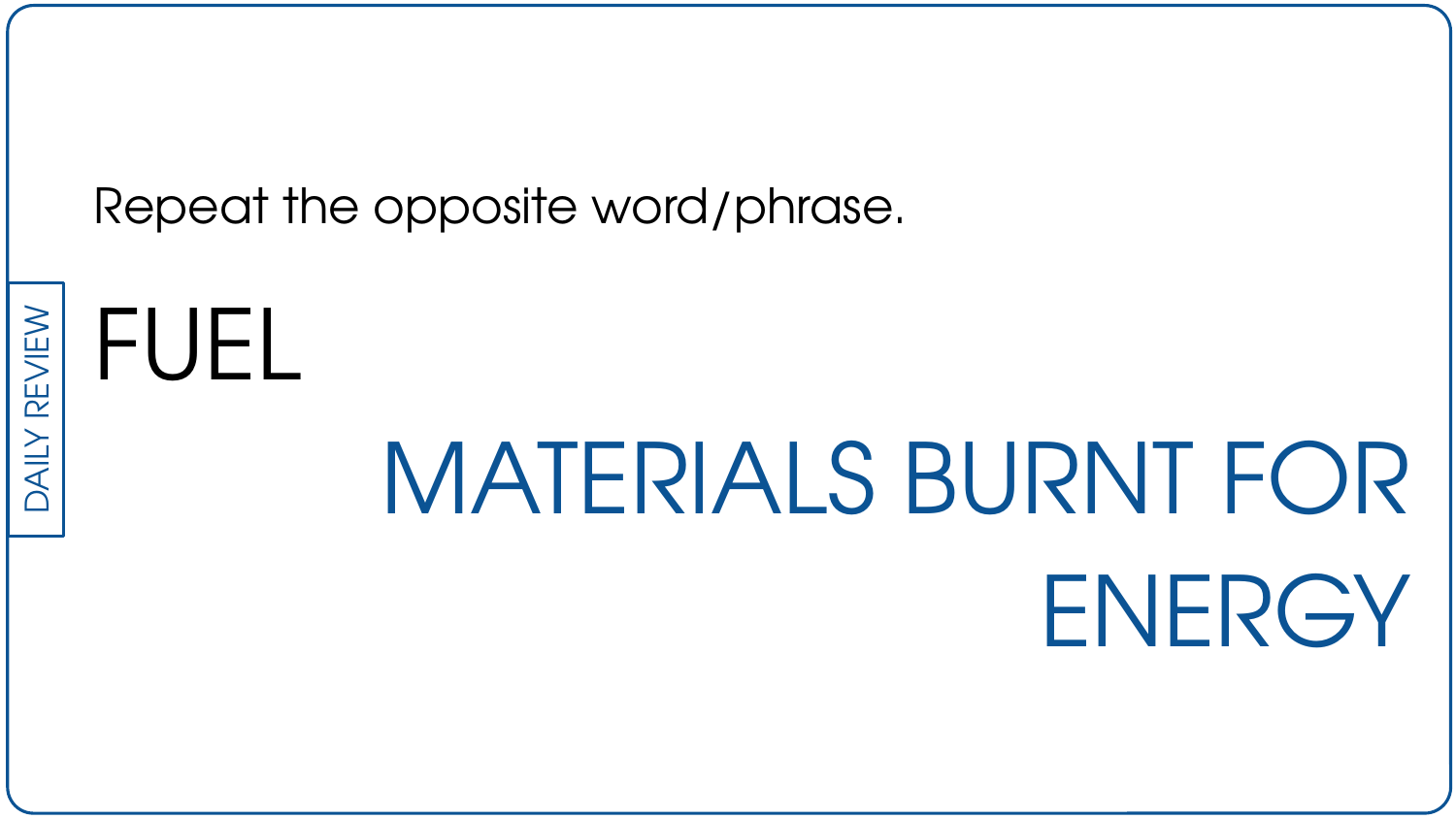

Repeat the opposite word/phrase.
FUEL
MATERIALS BURNT FOR ENERGY